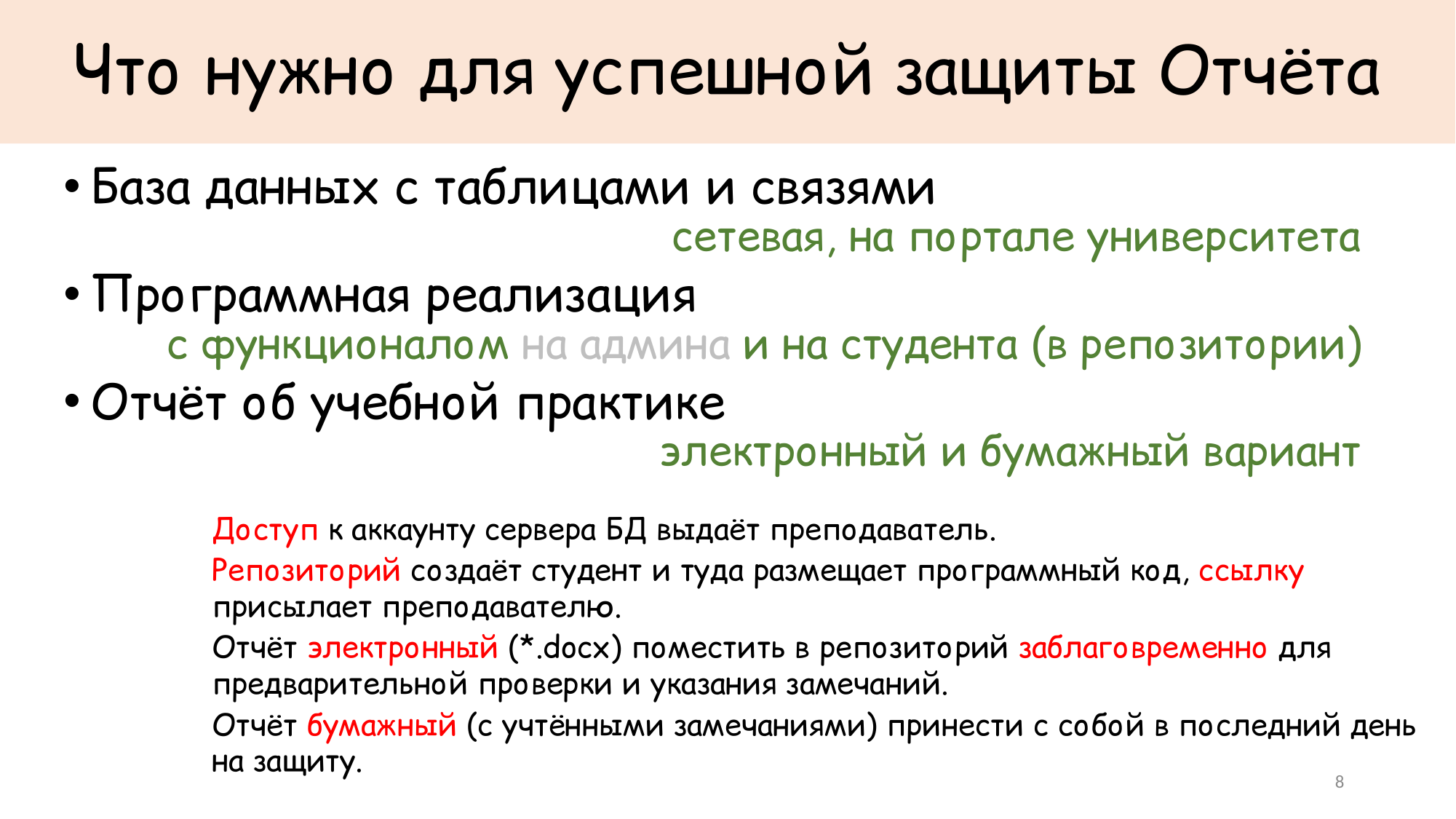

# Что нужно для успешной защиты Отчёта
База данных с таблицами и связями
сетевая, на портале университета
Программная реализация
с функционалом на админа и на студента (в репозитории)
Отчёт об учебной практике
электронный и бумажный вариант
Доступ к аккаунту сервера БД выдаёт преподаватель.
Репозиторий создаёт студент и туда размещает программный код, ссылку присылает преподавателю.
Отчёт электронный (*.docx) поместить в репозиторий заблаговременно для предварительной проверки и указания замечаний.
Отчёт бумажный (с учтёнными замечаниями) принести с собой в последний день на защиту.
8